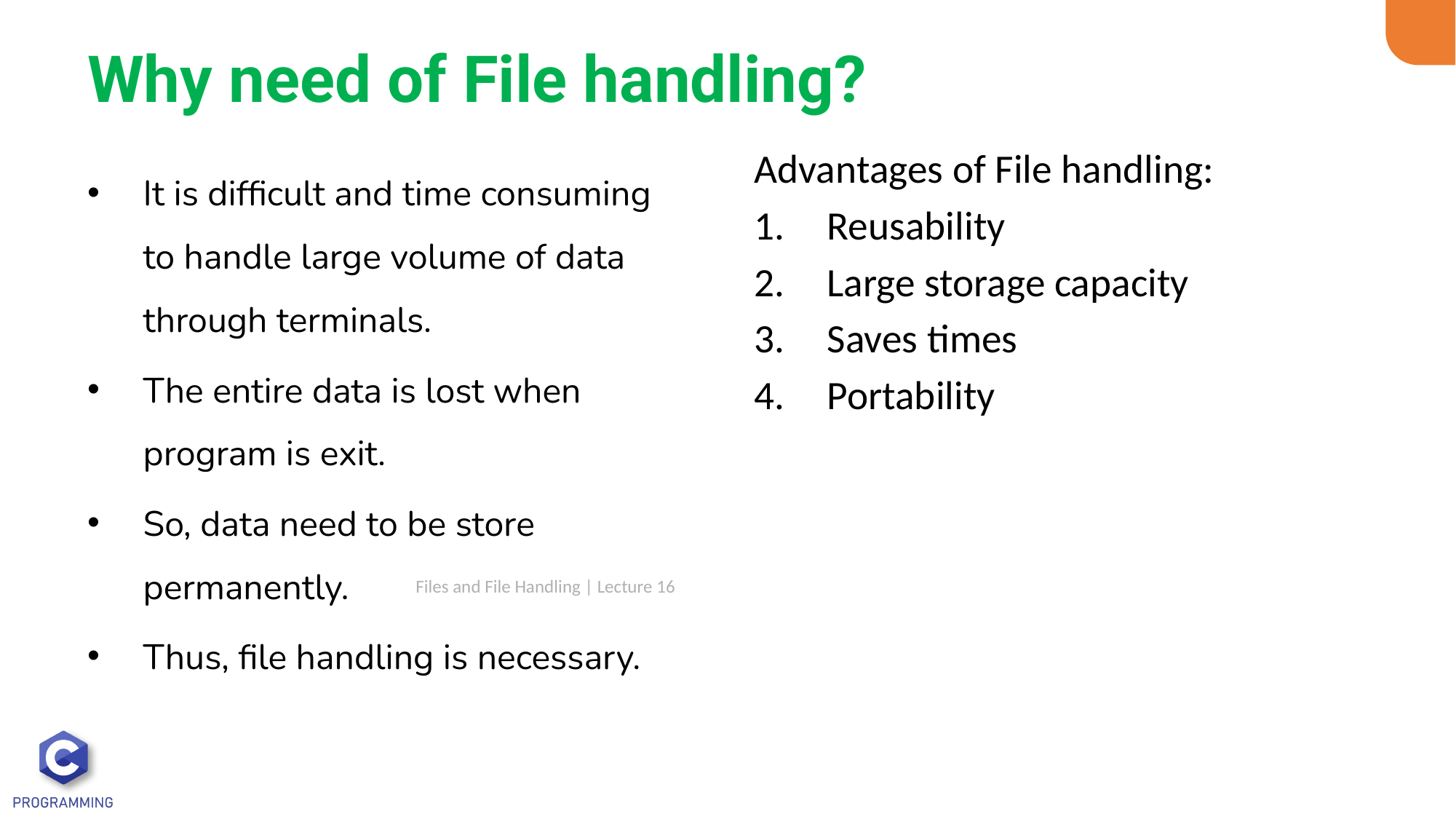

# Why need of File handling?
Advantages of File handling:
Reusability
Large storage capacity
Saves times
Portability
It is difficult and time consuming to handle large volume of data through terminals.
The entire data is lost when program is exit.
So, data need to be store permanently.
Thus, file handling is necessary.
Files and File Handling | Lecture 16